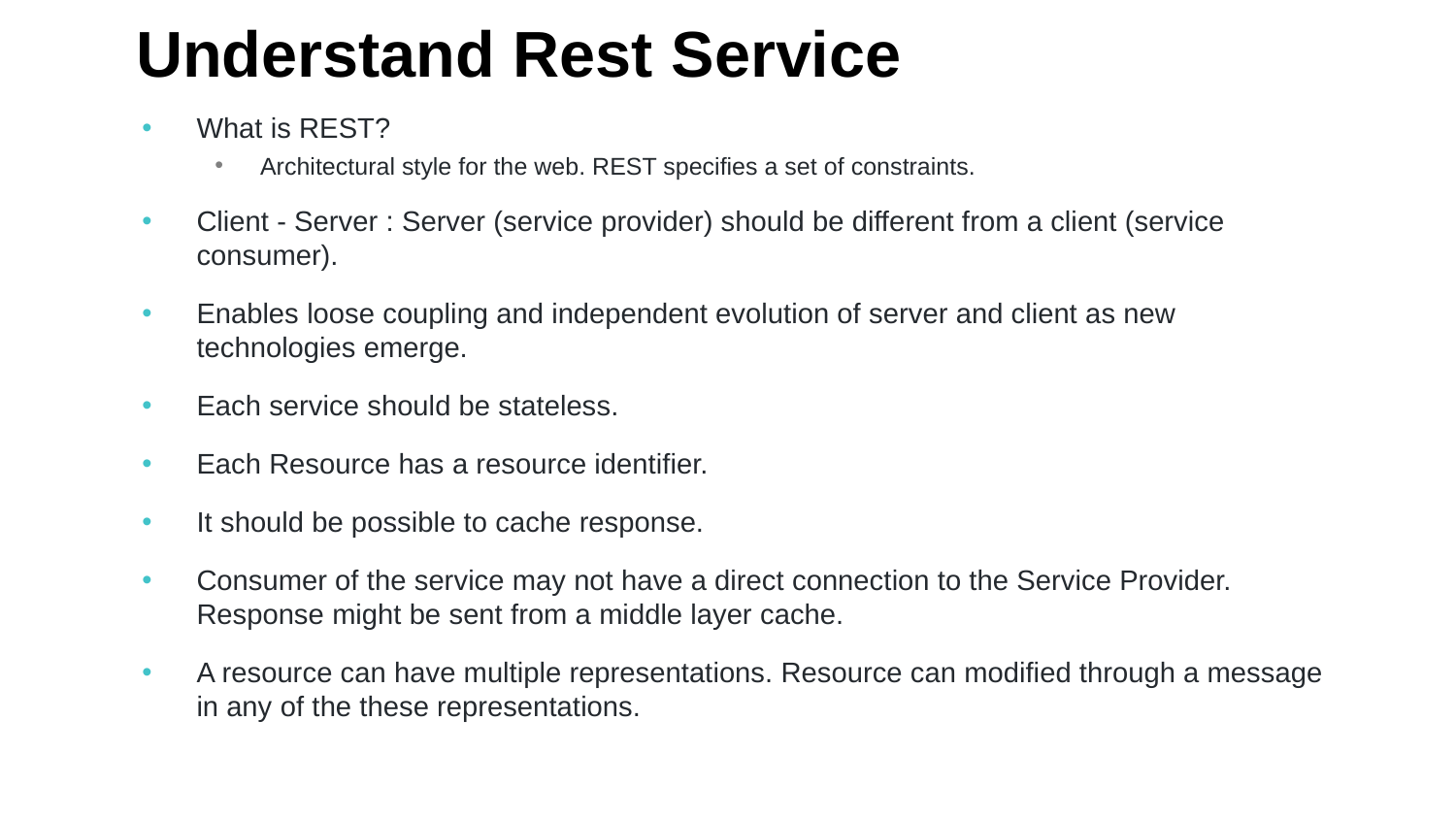

# Understand Rest Service
What is REST?
Architectural style for the web. REST specifies a set of constraints.
Client - Server : Server (service provider) should be different from a client (service consumer).
Enables loose coupling and independent evolution of server and client as new technologies emerge.
Each service should be stateless.
Each Resource has a resource identifier.
It should be possible to cache response.
Consumer of the service may not have a direct connection to the Service Provider. Response might be sent from a middle layer cache.
A resource can have multiple representations. Resource can modified through a message in any of the these representations.